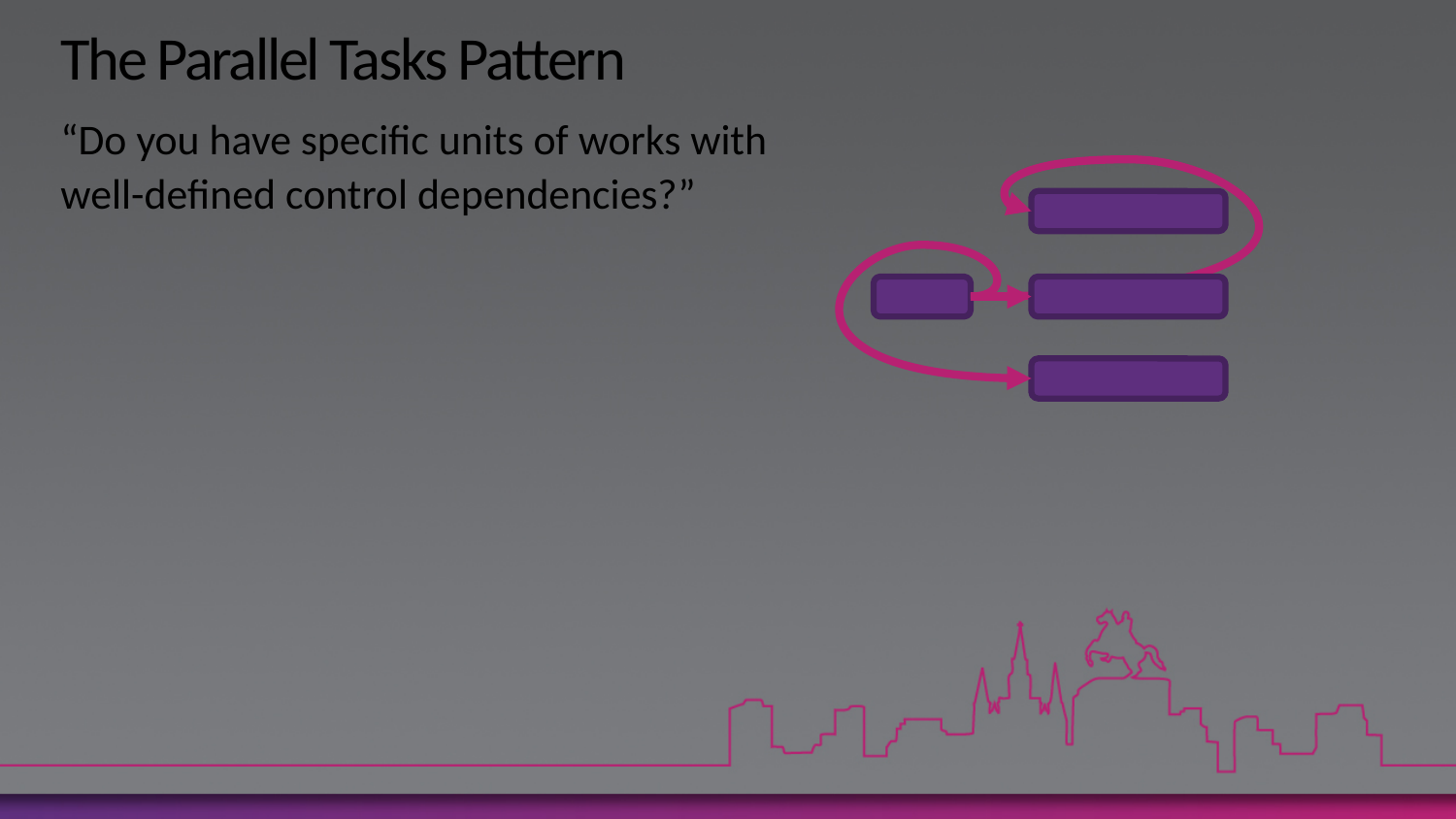

# The Parallel Tasks Pattern
“Do you have specific units of works with
well-defined control dependencies?”